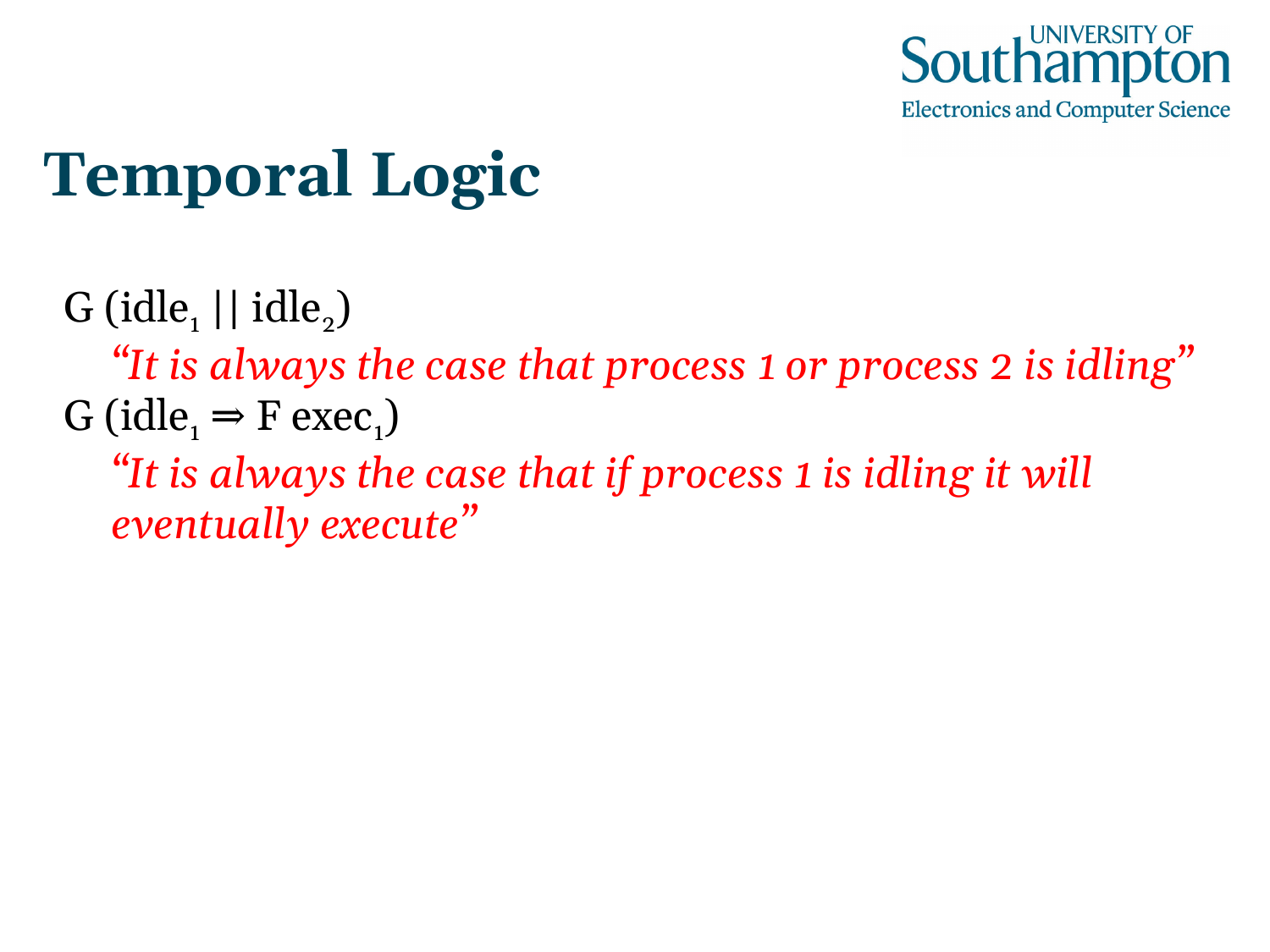

# Temporal Logic
G (idle1 || idle2)
“It is always the case that process 1 or process 2 is idling”
G (idle1 ⇒ F exec1)
“It is always the case that if process 1 is idling it will eventually execute”